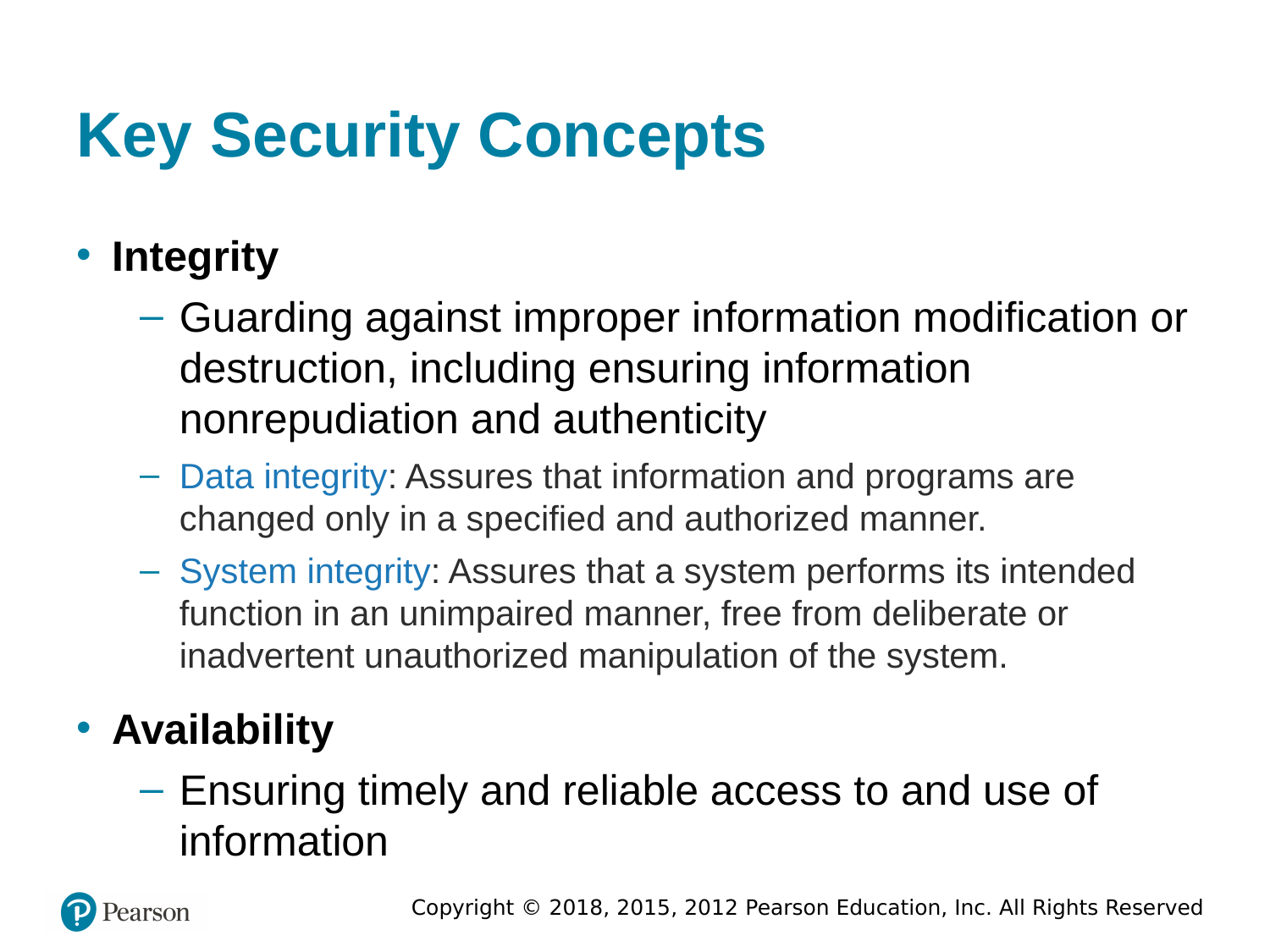

# Key Security Concepts
Integrity
Guarding against improper information modification or destruction, including ensuring information nonrepudiation and authenticity
Data integrity: Assures that information and programs are changed only in a specified and authorized manner.
System integrity: Assures that a system performs its intended function in an unimpaired manner, free from deliberate or inadvertent unauthorized manipulation of the system.
Availability
Ensuring timely and reliable access to and use of information